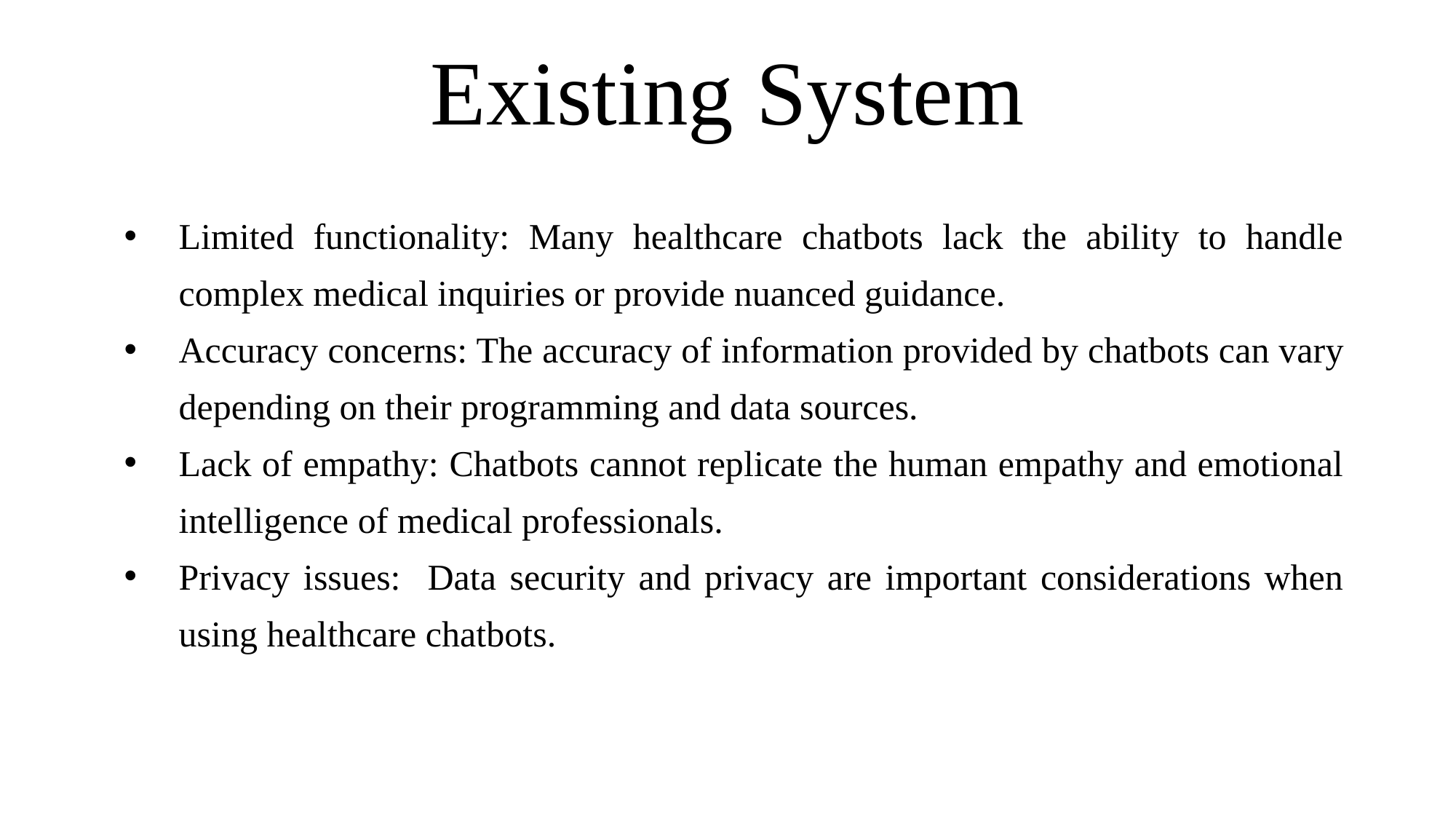

# Existing System
Limited functionality: Many healthcare chatbots lack the ability to handle complex medical inquiries or provide nuanced guidance.
Accuracy concerns: The accuracy of information provided by chatbots can vary depending on their programming and data sources.
Lack of empathy: Chatbots cannot replicate the human empathy and emotional intelligence of medical professionals.
Privacy issues:  Data security and privacy are important considerations when using healthcare chatbots.

7